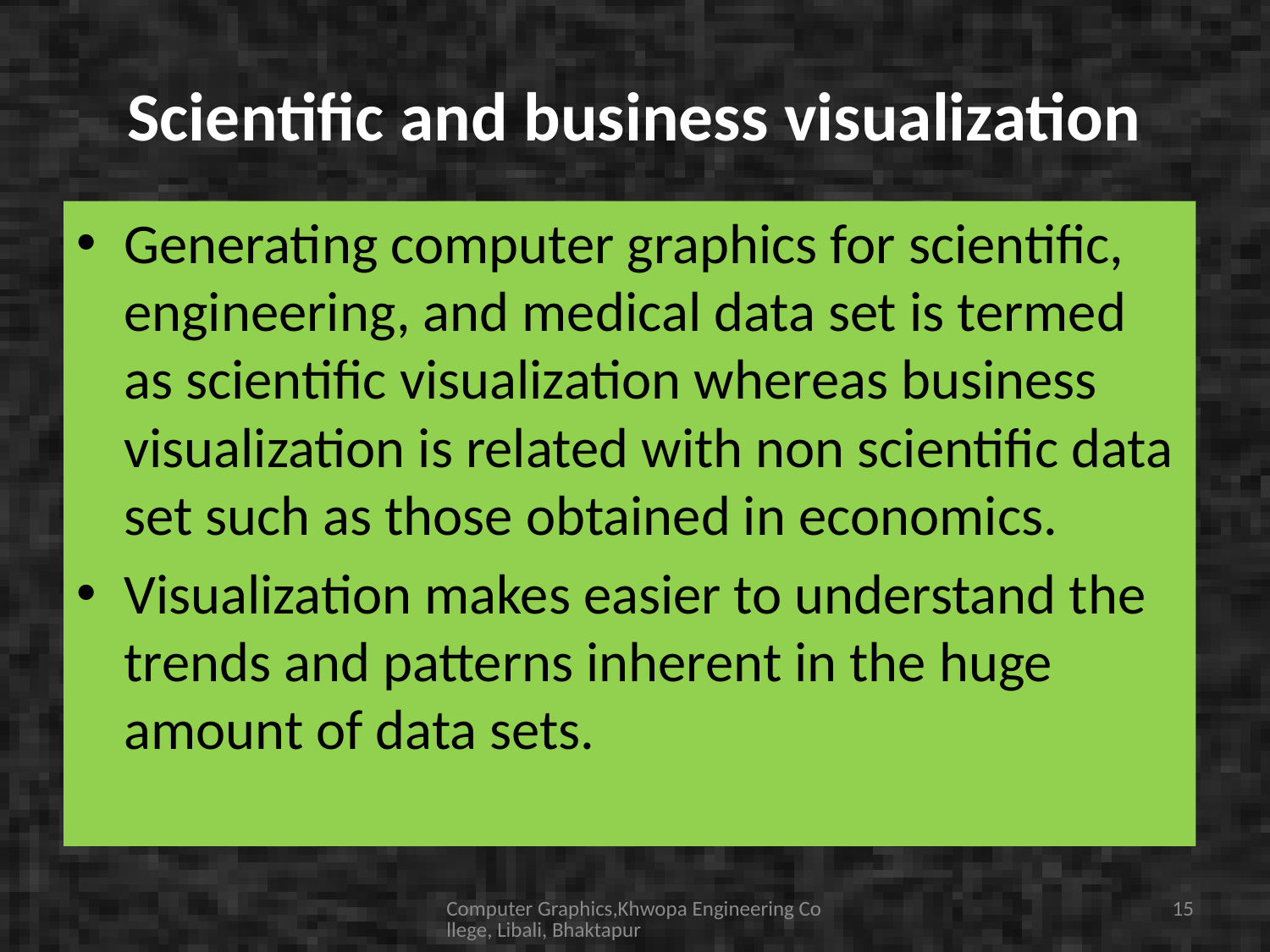

# Scientific and business visualization
Generating computer graphics for scientific, engineering, and medical data set is termed as scientific visualization whereas business visualization is related with non scientific data set such as those obtained in economics.
Visualization makes easier to understand the trends and patterns inherent in the huge amount of data sets.
Computer Graphics,Khwopa Engineering College, Libali, Bhaktapur
15